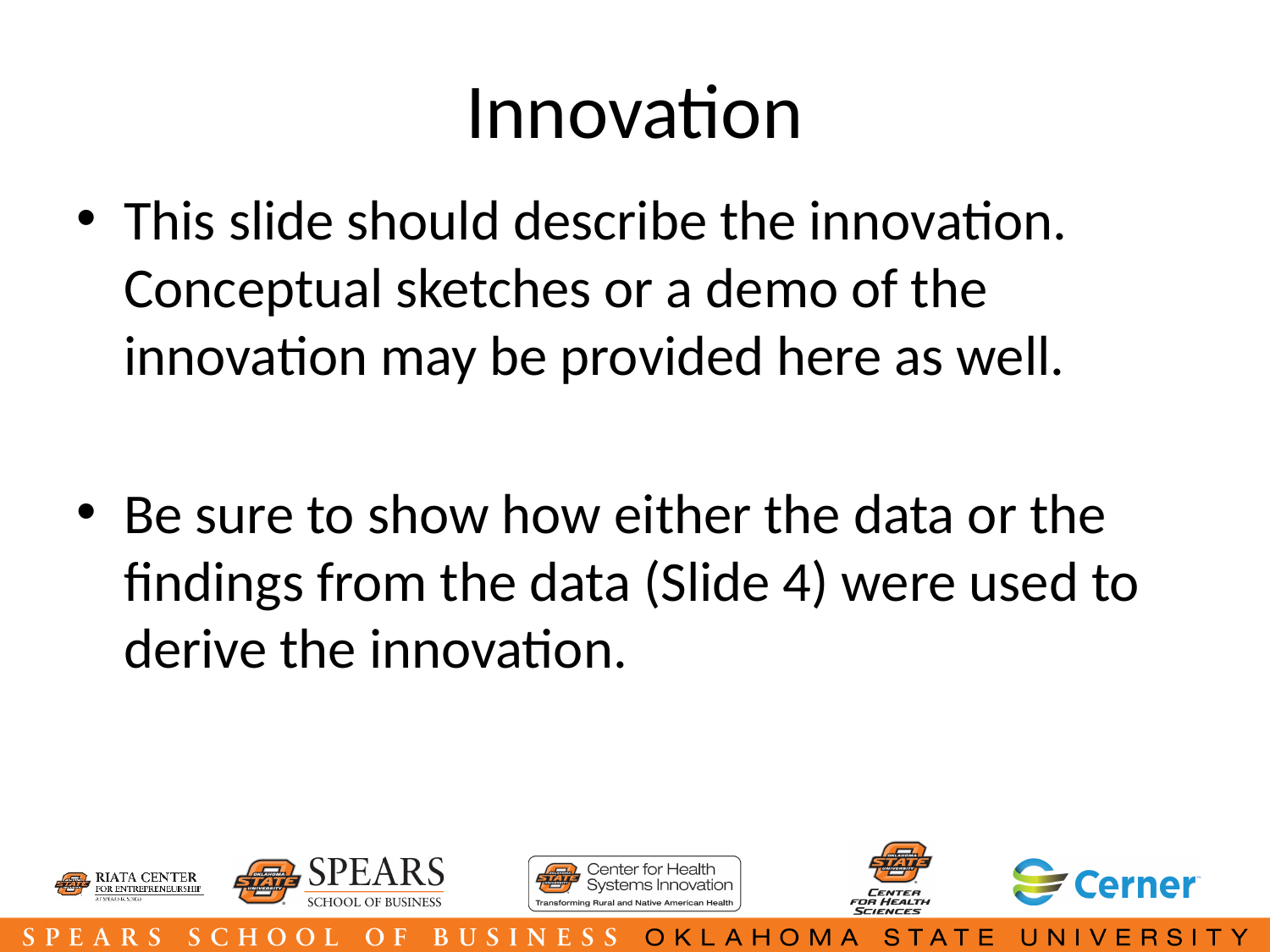

# Innovation
This slide should describe the innovation. Conceptual sketches or a demo of the innovation may be provided here as well.

Be sure to show how either the data or the findings from the data (Slide 4) were used to derive the innovation.